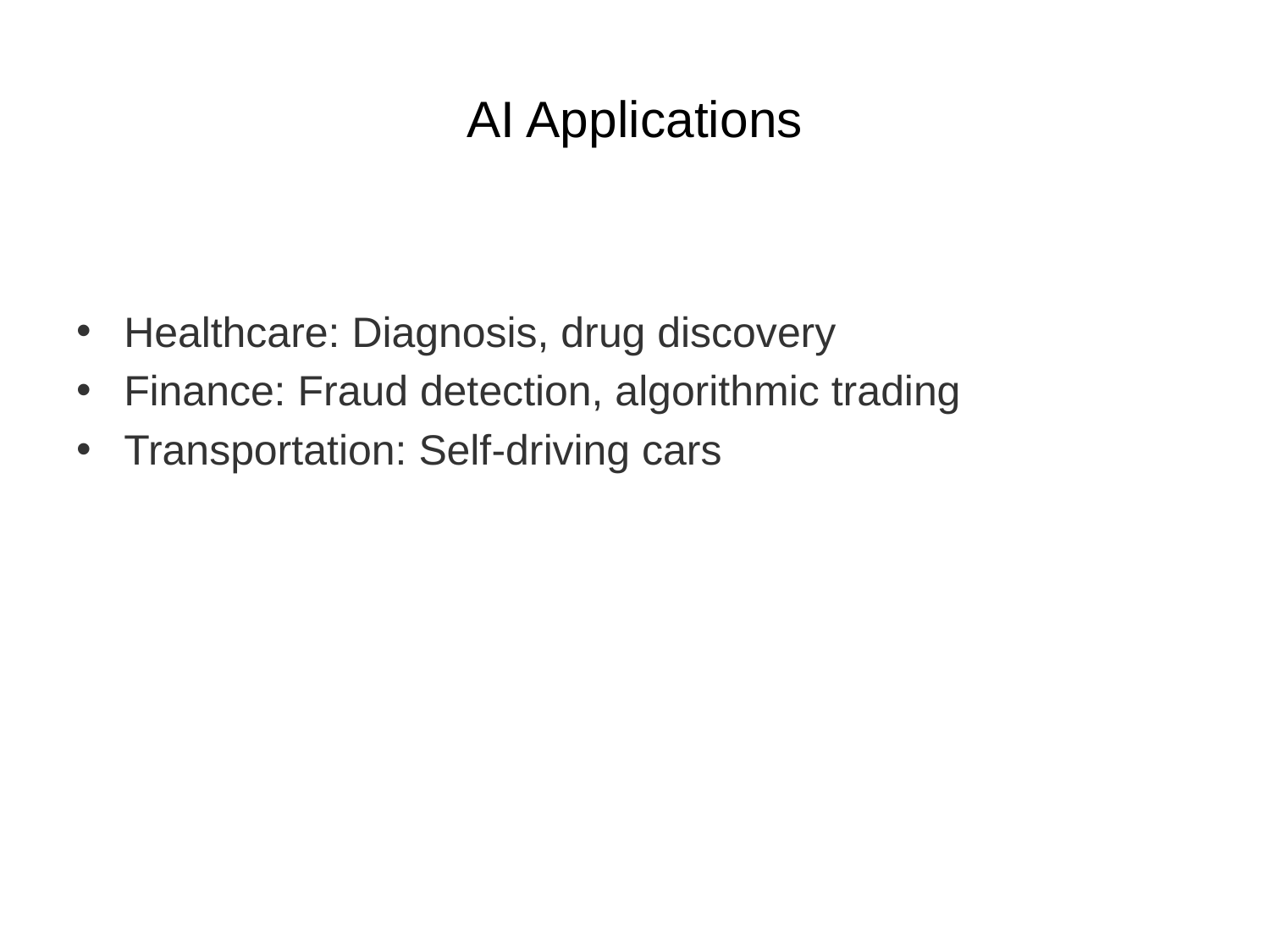

# AI Applications

Healthcare: Diagnosis, drug discovery
Finance: Fraud detection, algorithmic trading
Transportation: Self-driving cars